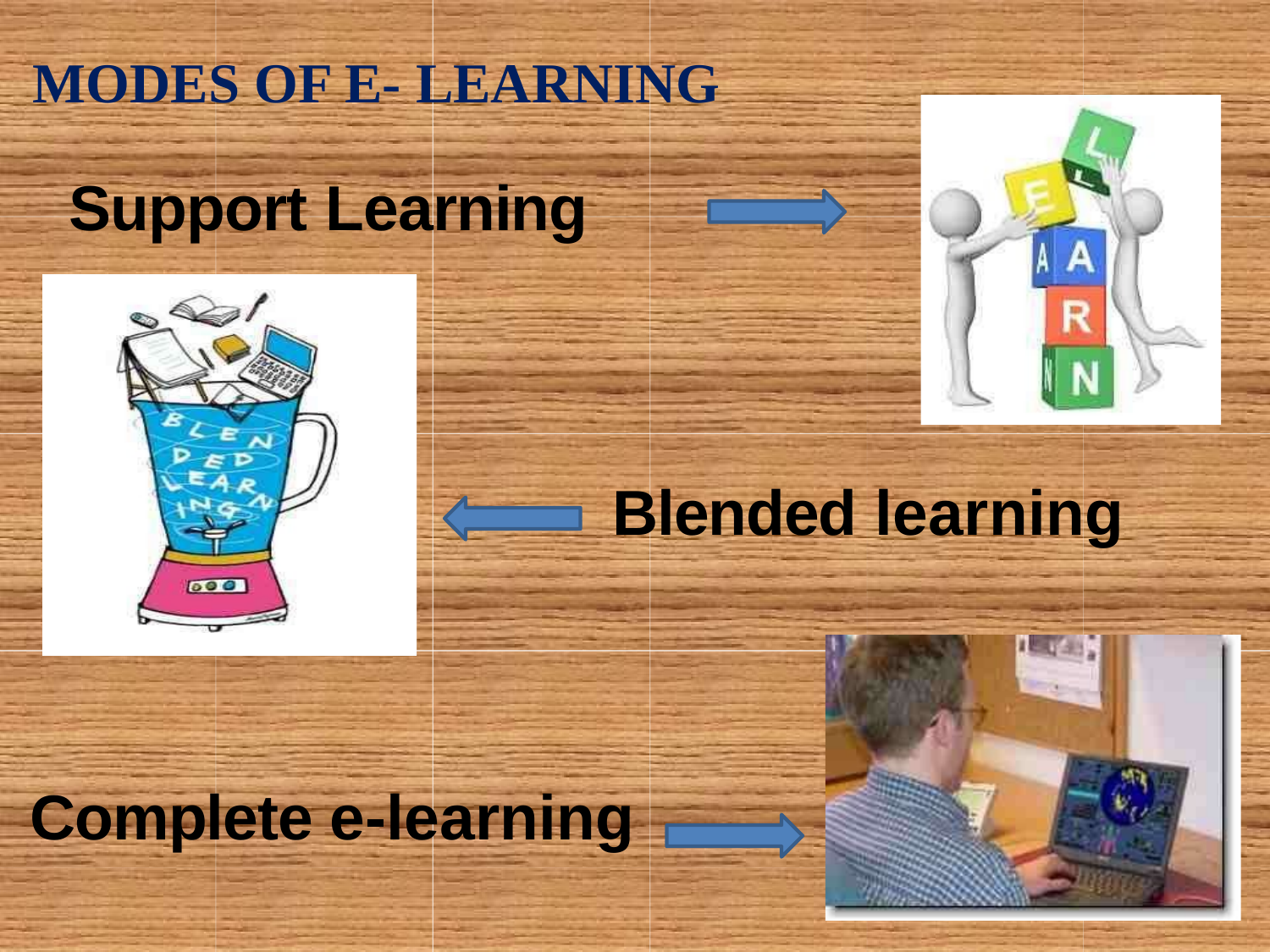

MODES OF E- LEARNING

# Support Learning

Blended learning

Complete e-learning